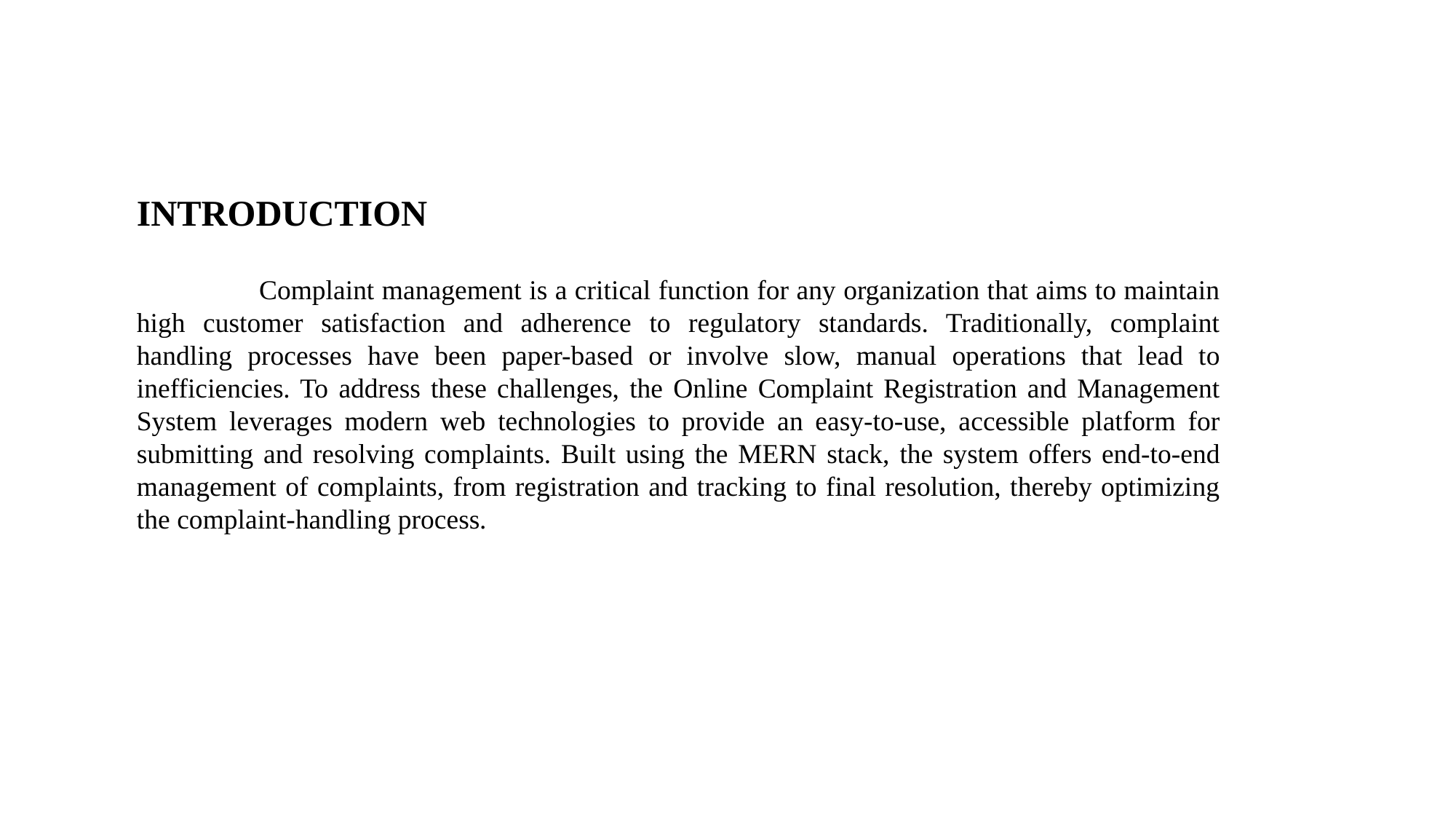

INTRODUCTION
                Complaint management is a critical function for any organization that aims to maintain high customer satisfaction and adherence to regulatory standards. Traditionally, complaint handling processes have been paper-based or involve slow, manual operations that lead to inefficiencies. To address these challenges, the Online Complaint Registration and Management System leverages modern web technologies to provide an easy-to-use, accessible platform for submitting and resolving complaints. Built using the MERN stack, the system offers end-to-end management of complaints, from registration and tracking to final resolution, thereby optimizing the complaint-handling process.